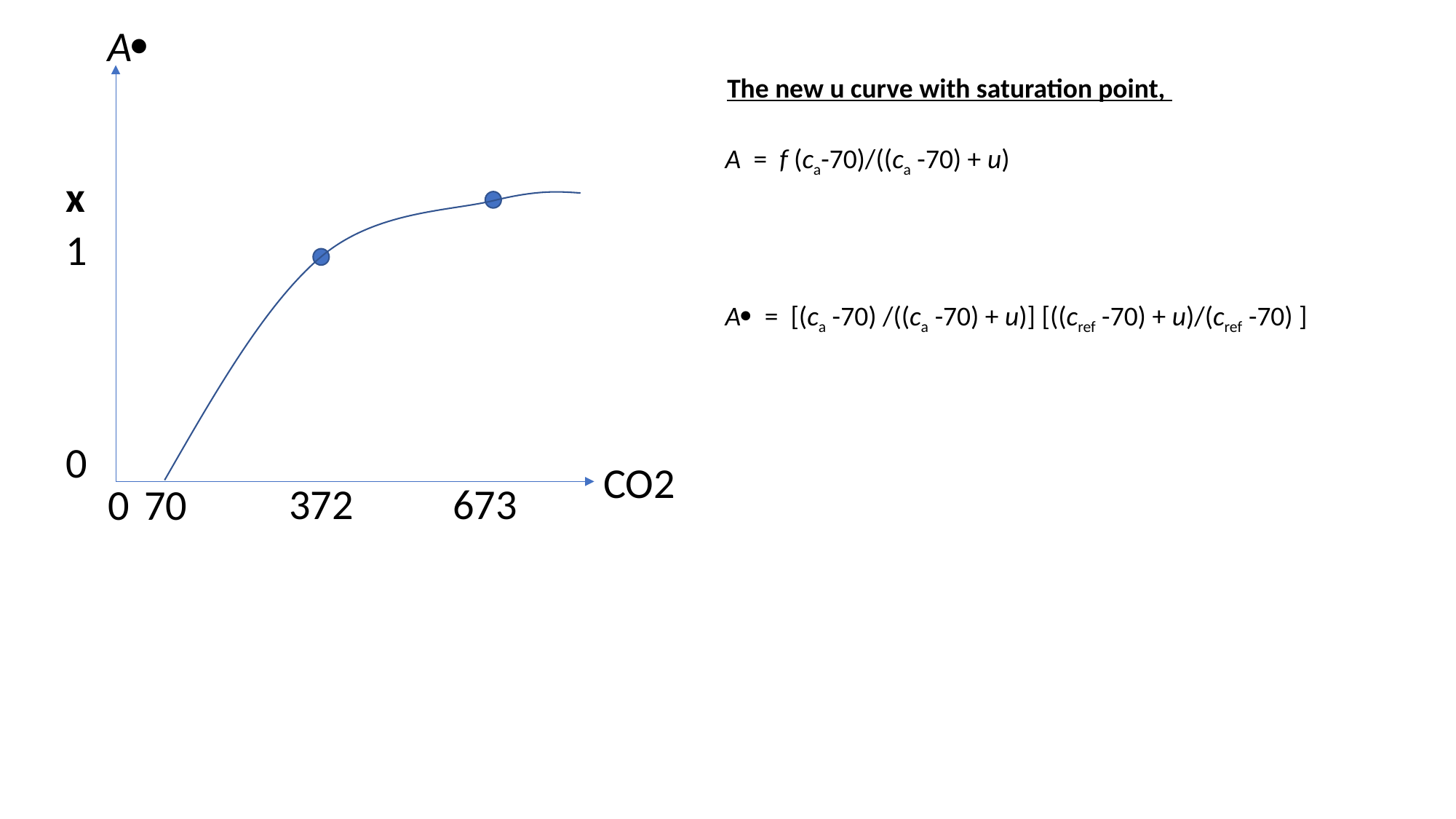

A•
The new u curve with saturation point,
A  =  f (ca-70)/((ca -70) + u)

A•  =  [(ca -70) /((ca -70) + u)] [((cref -70) + u)/(cref -70) ]
x

1

0
CO2
372
673
0
70